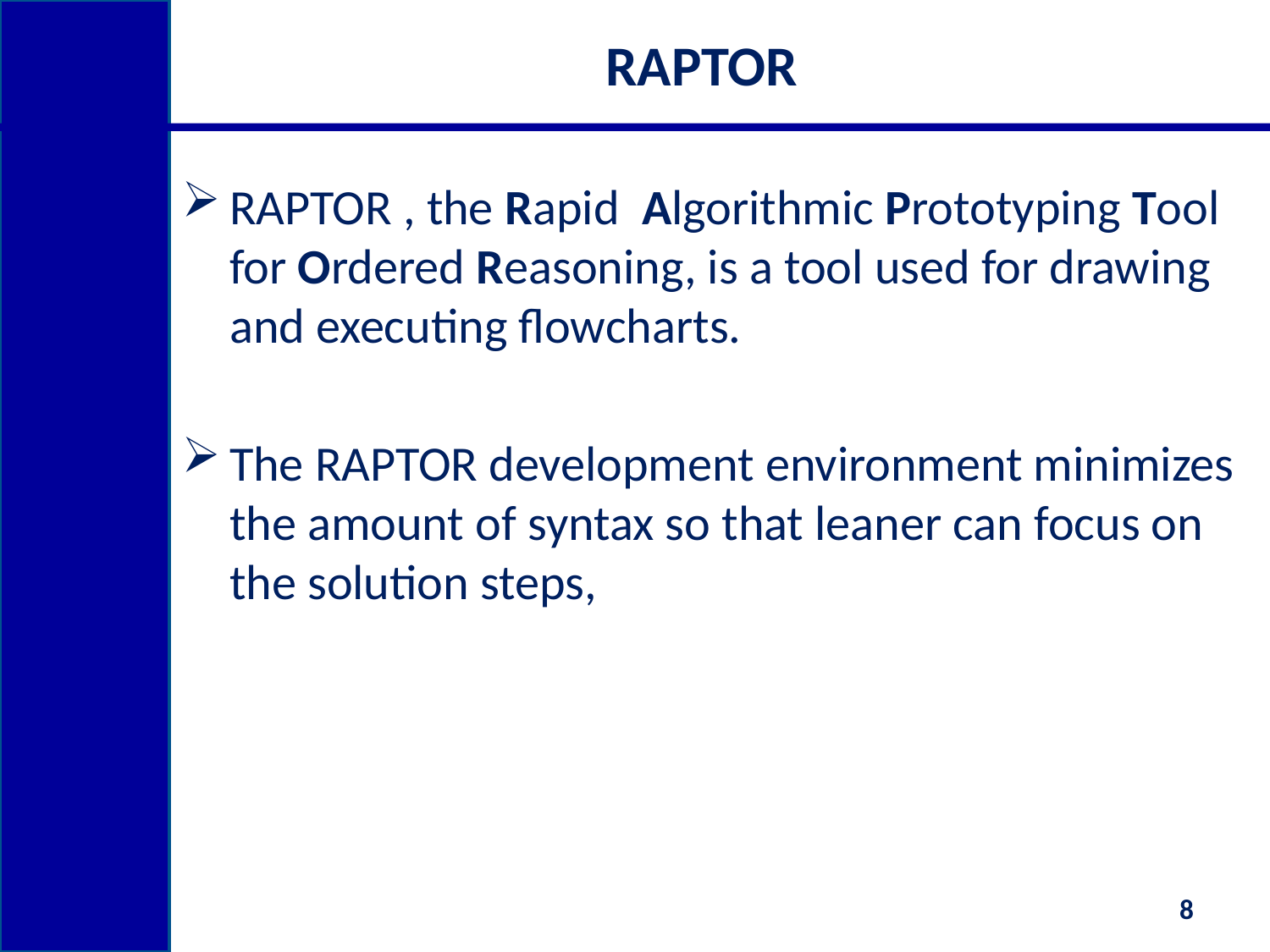

# RAPTOR
RAPTOR , the Rapid  Algorithmic Prototyping Tool for Ordered Reasoning, is a tool used for drawing and executing flowcharts.

The RAPTOR development environment minimizes the amount of syntax so that leaner can focus on the solution steps,
8